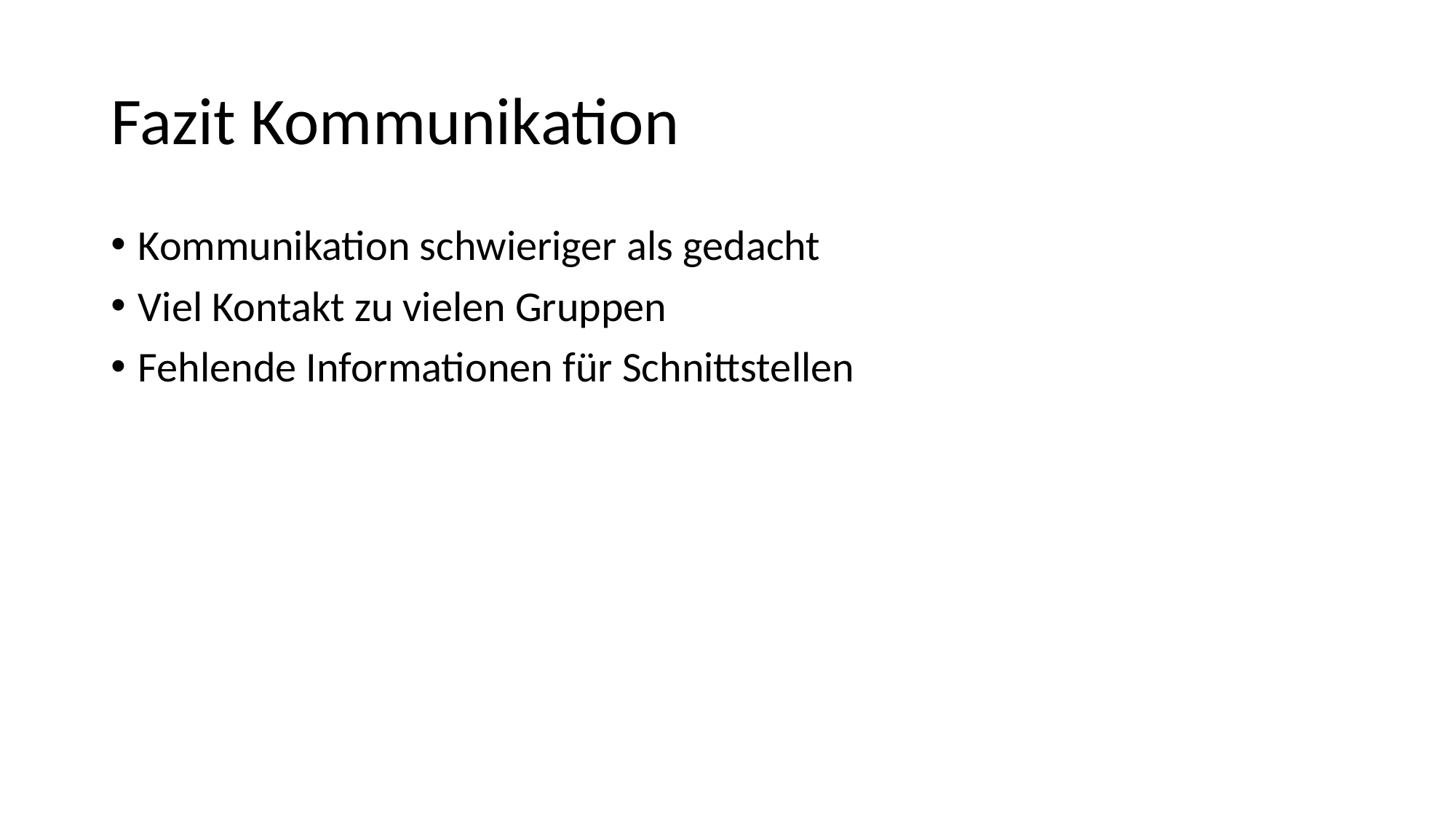

# Fazit Kommunikation
Kommunikation schwieriger als gedacht
Viel Kontakt zu vielen Gruppen
Fehlende Informationen für Schnittstellen